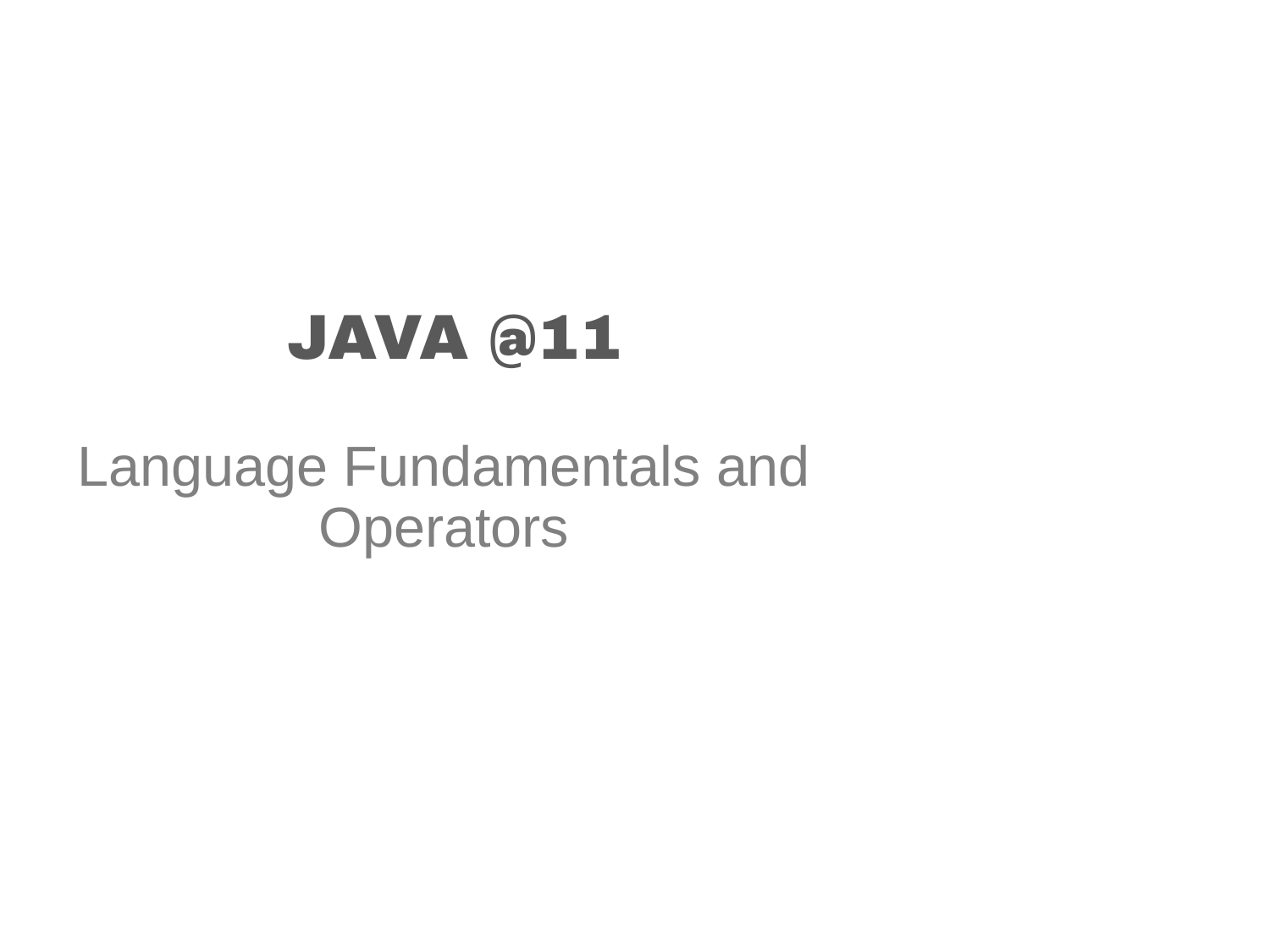

# JAVA @11
Language Fundamentals and Operators